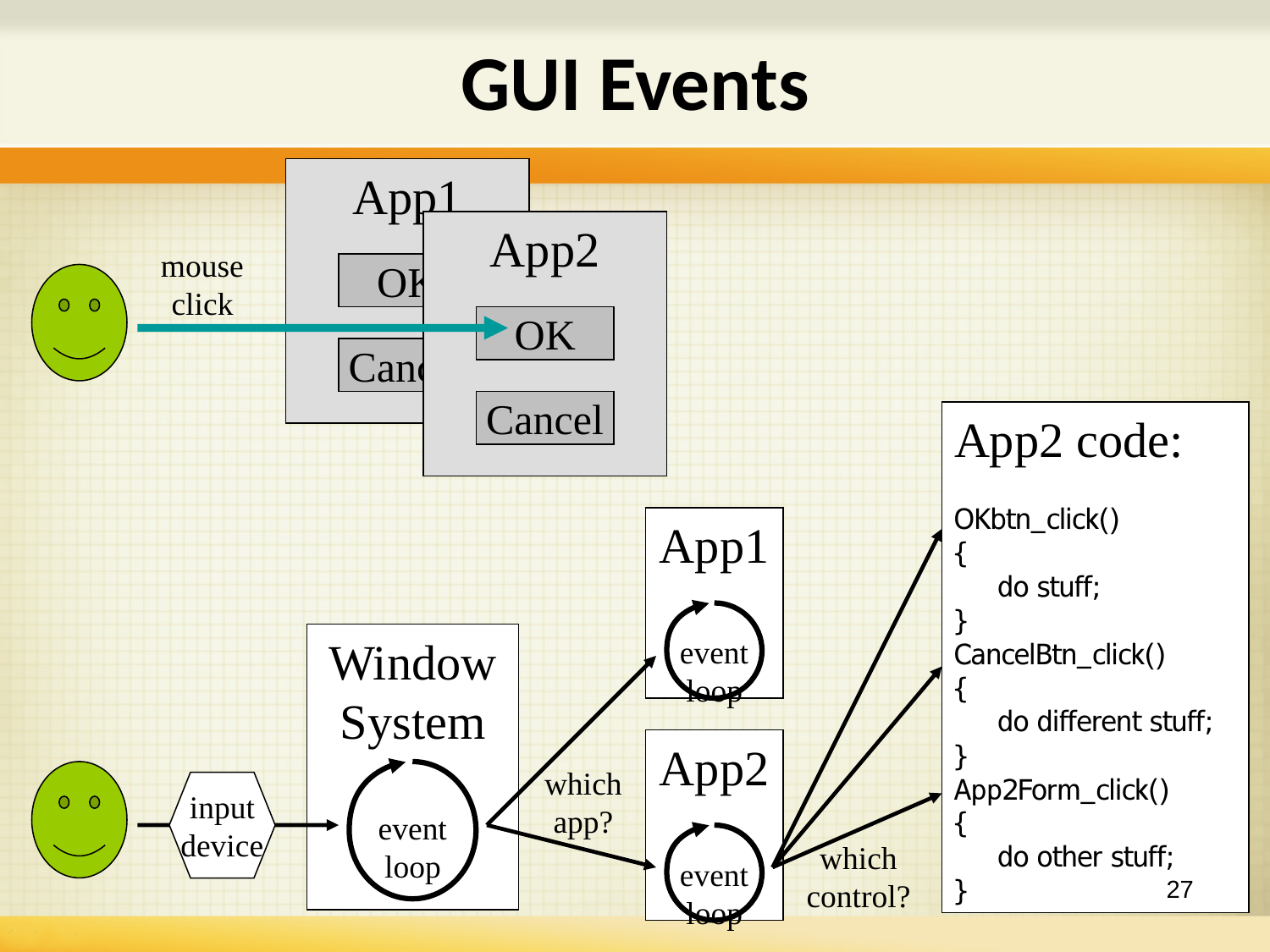

# GUI Events
App1
App2
mouse
click
OK

OK

Cancel
Cancel
App2 code:

OKbtn_click()
{
     do stuff;
}
CancelBtn_click()
{
     do different stuff;
}
App2Form_click()
{
     do other stuff;
}
App1

event
loop

Window
System

event
loop

App2

event
loop
which
app?

input
device

which
control?
27